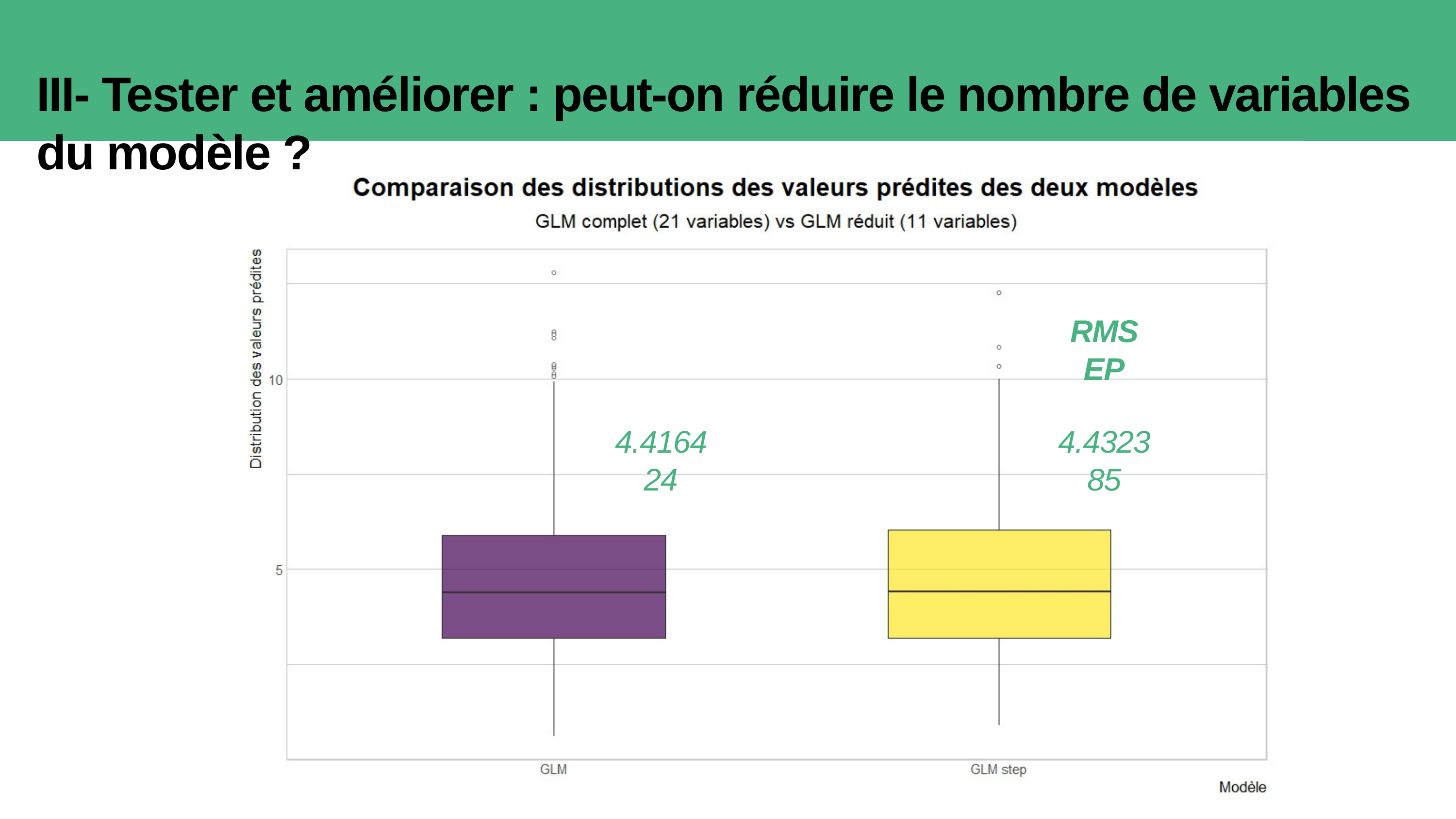

III- Tester et améliorer : peut-on réduire le nombre de variables du modèle ?

RMSEP
4.416424
4.432385